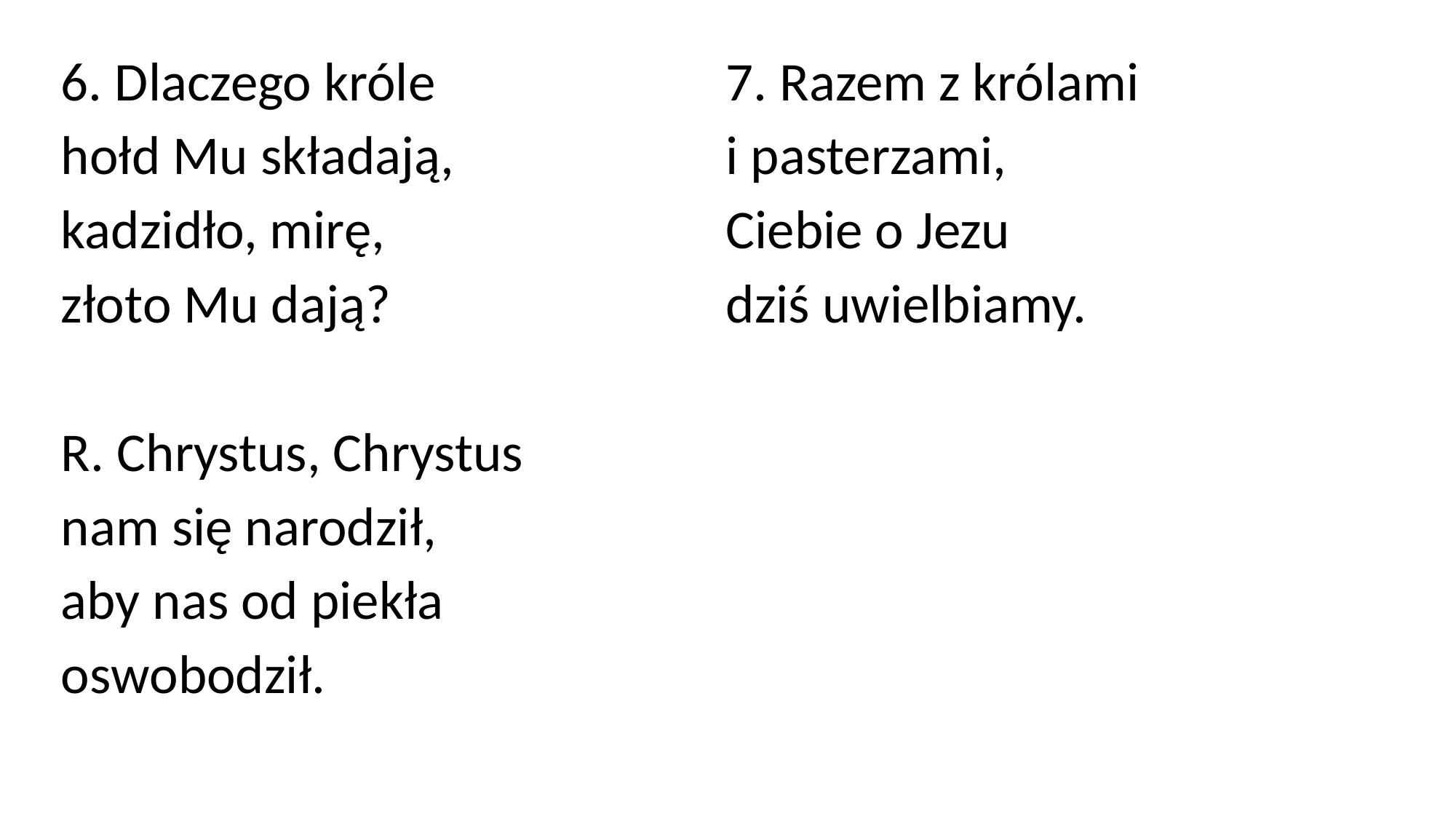

6. Dlaczego króle
hołd Mu składają,
kadzidło, mirę,
złoto Mu dają?

R. Chrystus, Chrystus
nam się narodził,
aby nas od piekła
oswobodził.
7. Razem z królami
i pasterzami,
Ciebie o Jezu
dziś uwielbiamy.